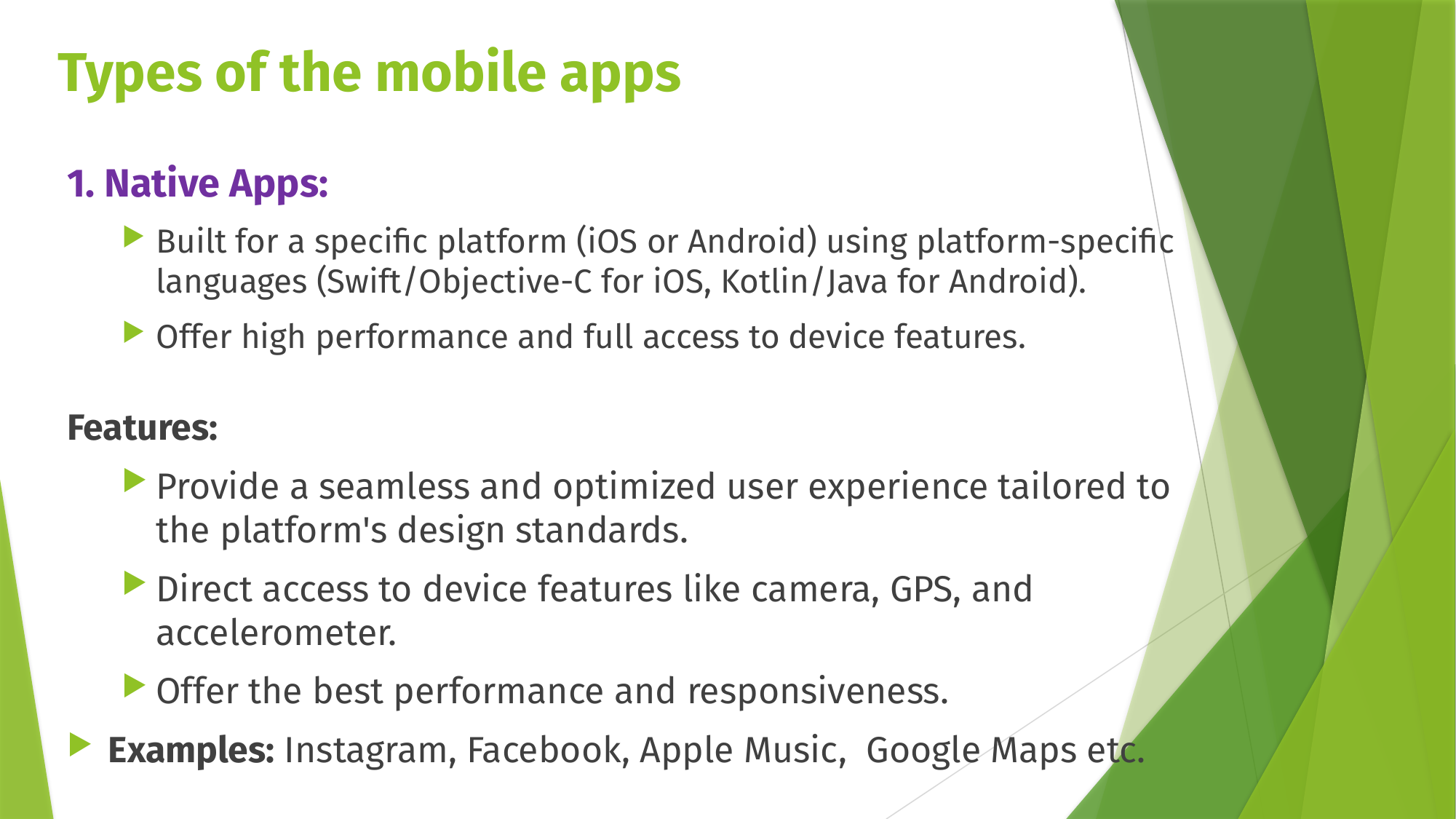

# Types of the mobile apps
1. Native Apps:
Built for a specific platform (iOS or Android) using platform-specific languages (Swift/Objective-C for iOS, Kotlin/Java for Android).
Offer high performance and full access to device features.

Features:
Provide a seamless and optimized user experience tailored to the platform's design standards.
Direct access to device features like camera, GPS, and accelerometer.
Offer the best performance and responsiveness.
Examples: Instagram, Facebook, Apple Music,  Google Maps etc.